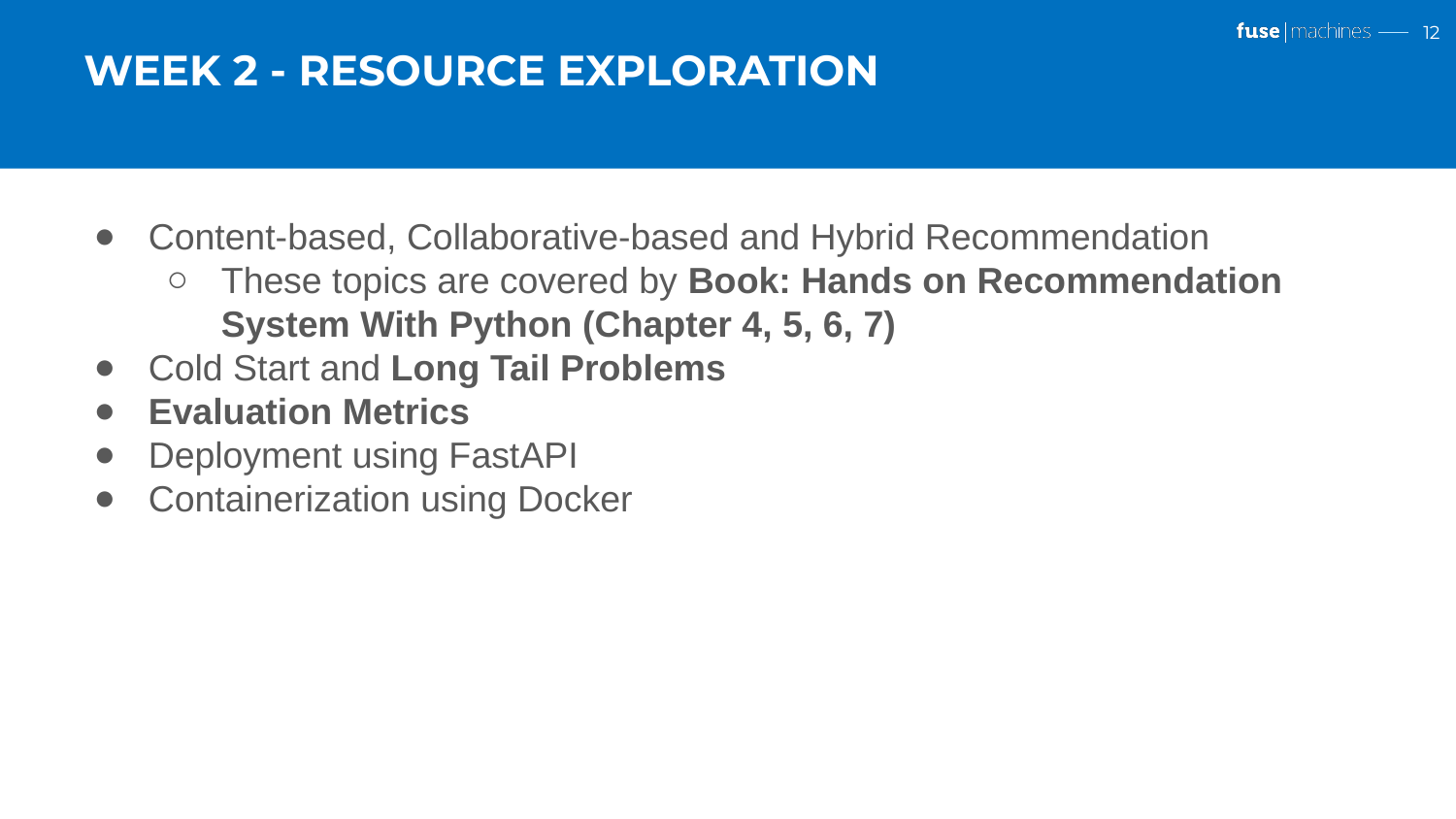

# WEEK 2 - RESOURCE EXPLORATION
Content-based, Collaborative-based and Hybrid Recommendation
These topics are covered by Book: Hands on Recommendation System With Python (Chapter 4, 5, 6, 7)
Cold Start and Long Tail Problems
Evaluation Metrics
Deployment using FastAPI
Containerization using Docker